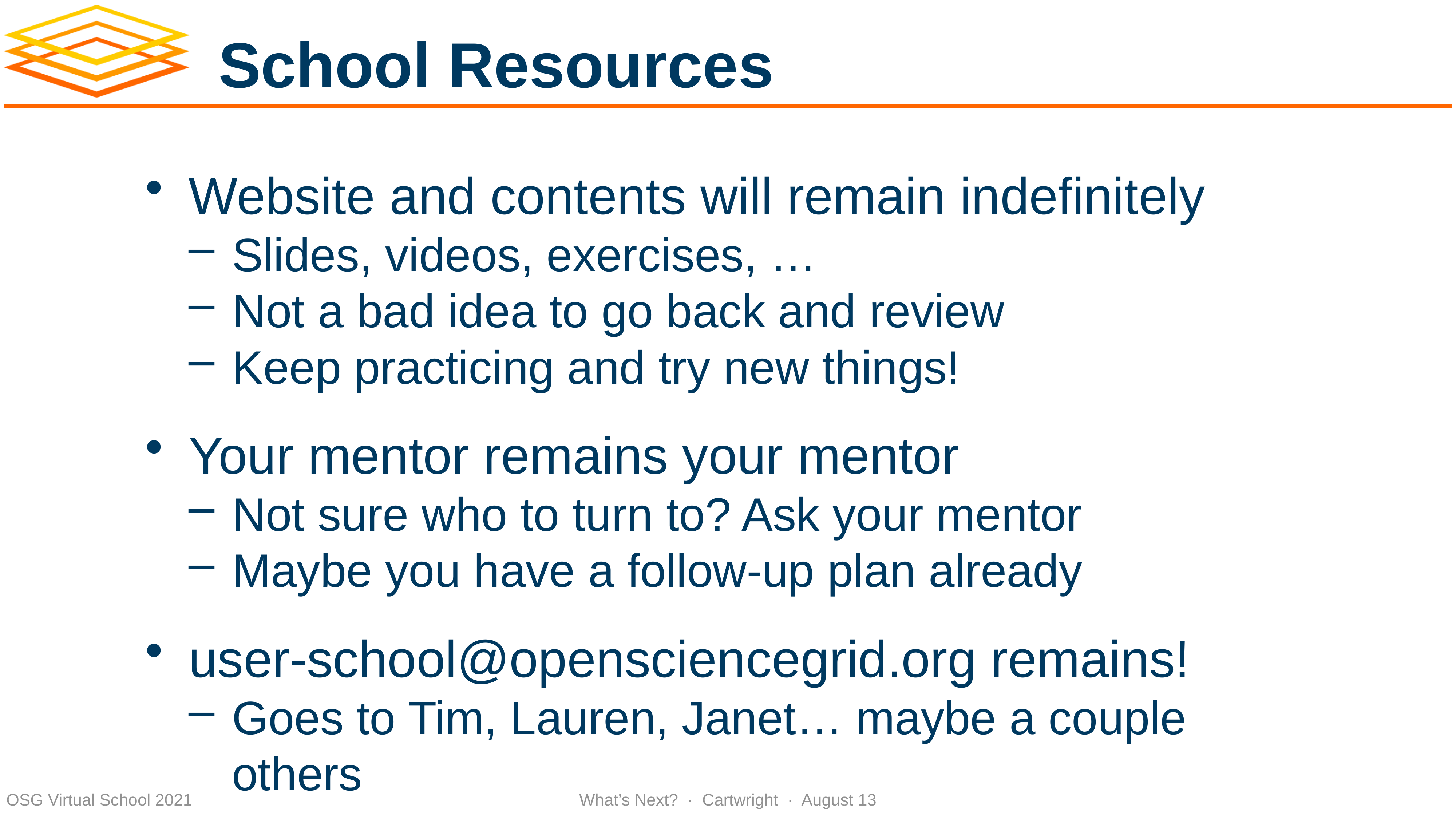

# School Resources
Website and contents will remain indefinitely
Slides, videos, exercises, …
Not a bad idea to go back and review
Keep practicing and try new things!
Your mentor remains your mentor
Not sure who to turn to? Ask your mentor
Maybe you have a follow-up plan already
user-school@opensciencegrid.org remains!
Goes to Tim, Lauren, Janet… maybe a couple others
6